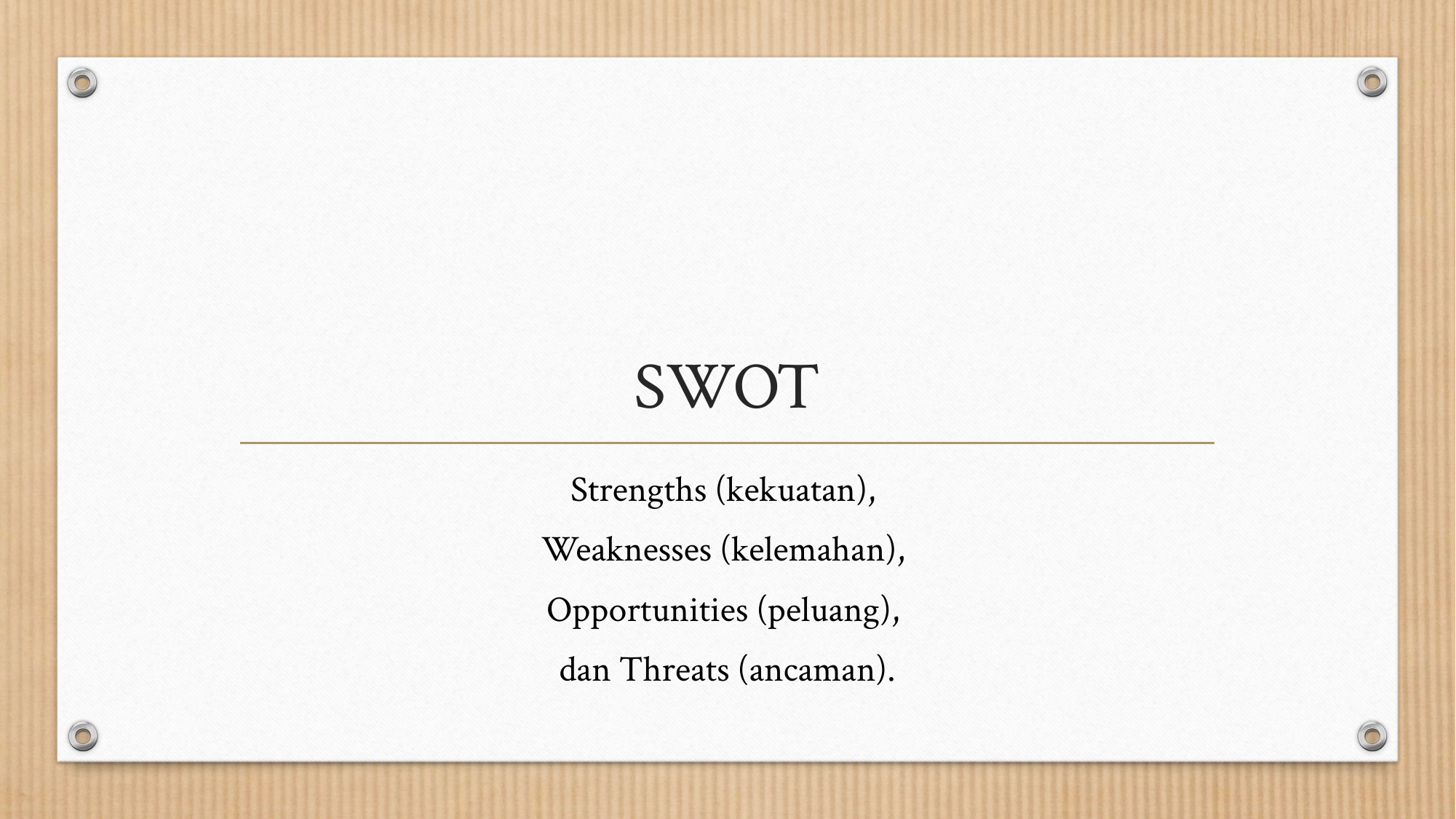

# SWOT
Strengths (kekuatan),
Weaknesses (kelemahan),
Opportunities (peluang),
dan Threats (ancaman).